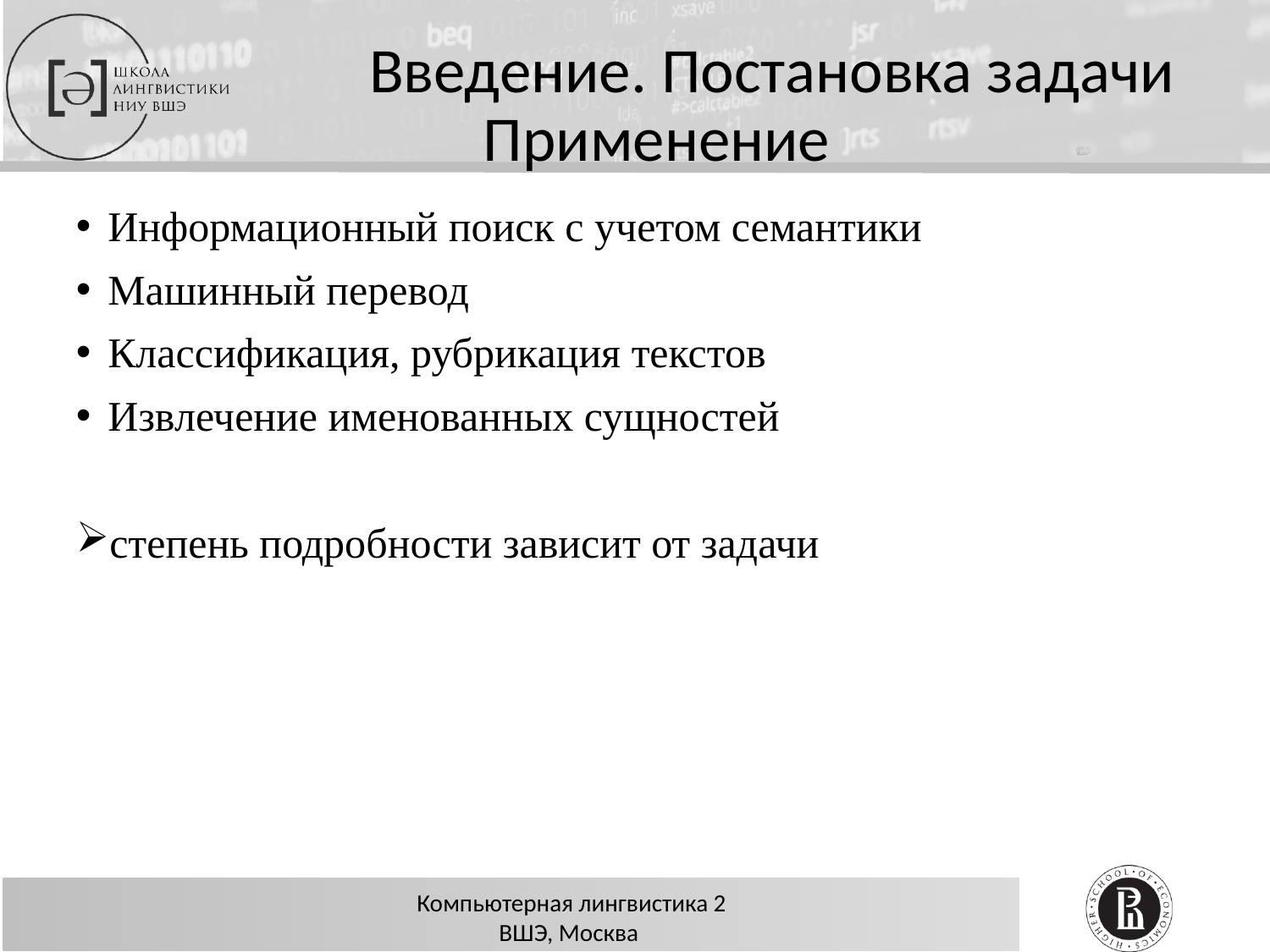

# Введение. Постановка задачи
Применение
Информационный поиск с учетом семантики
Машинный перевод
Классификация, рубрикация текстов
Извлечение именованных сущностей

степень подробности зависит от задачи